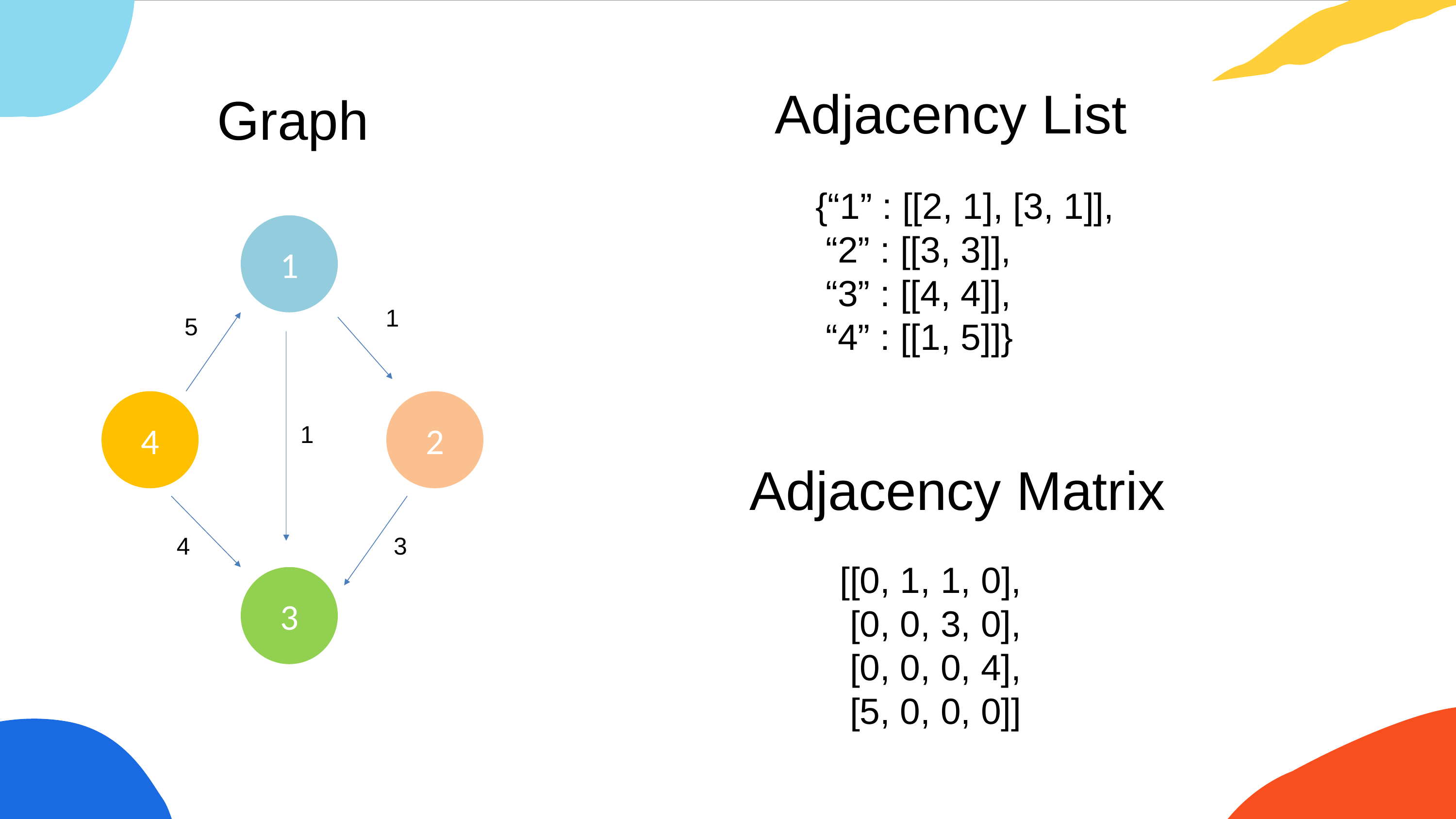

Adjacency List
Graph
{“1” : [[2, 1], [3, 1]],
 “2” : [[3, 3]],
 “3” : [[4, 4]],
 “4” : [[1, 5]]}

1
1
5
4
2
1
3
4
3
Adjacency Matrix
[[0, 1, 1, 0],
 [0, 0, 3, 0],
 [0, 0, 0, 4],
 [5, 0, 0, 0]]